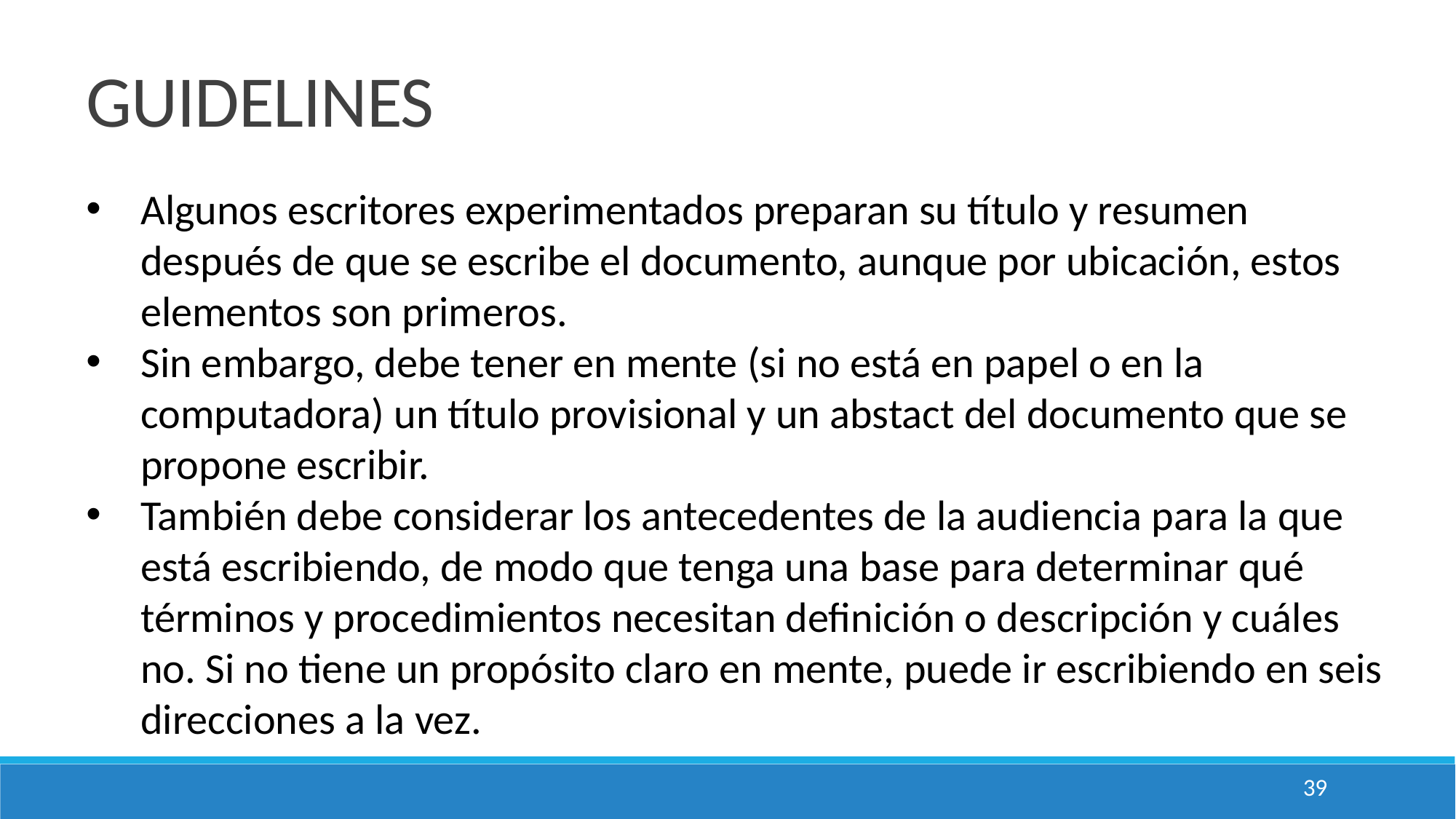

GUIDELINES
Algunos escritores experimentados preparan su título y resumen después de que se escribe el documento, aunque por ubicación, estos elementos son primeros.
Sin embargo, debe tener en mente (si no está en papel o en la computadora) un título provisional y un abstact del documento que se propone escribir.
También debe considerar los antecedentes de la audiencia para la que está escribiendo, de modo que tenga una base para determinar qué términos y procedimientos necesitan definición o descripción y cuáles no. Si no tiene un propósito claro en mente, puede ir escribiendo en seis direcciones a la vez.
39